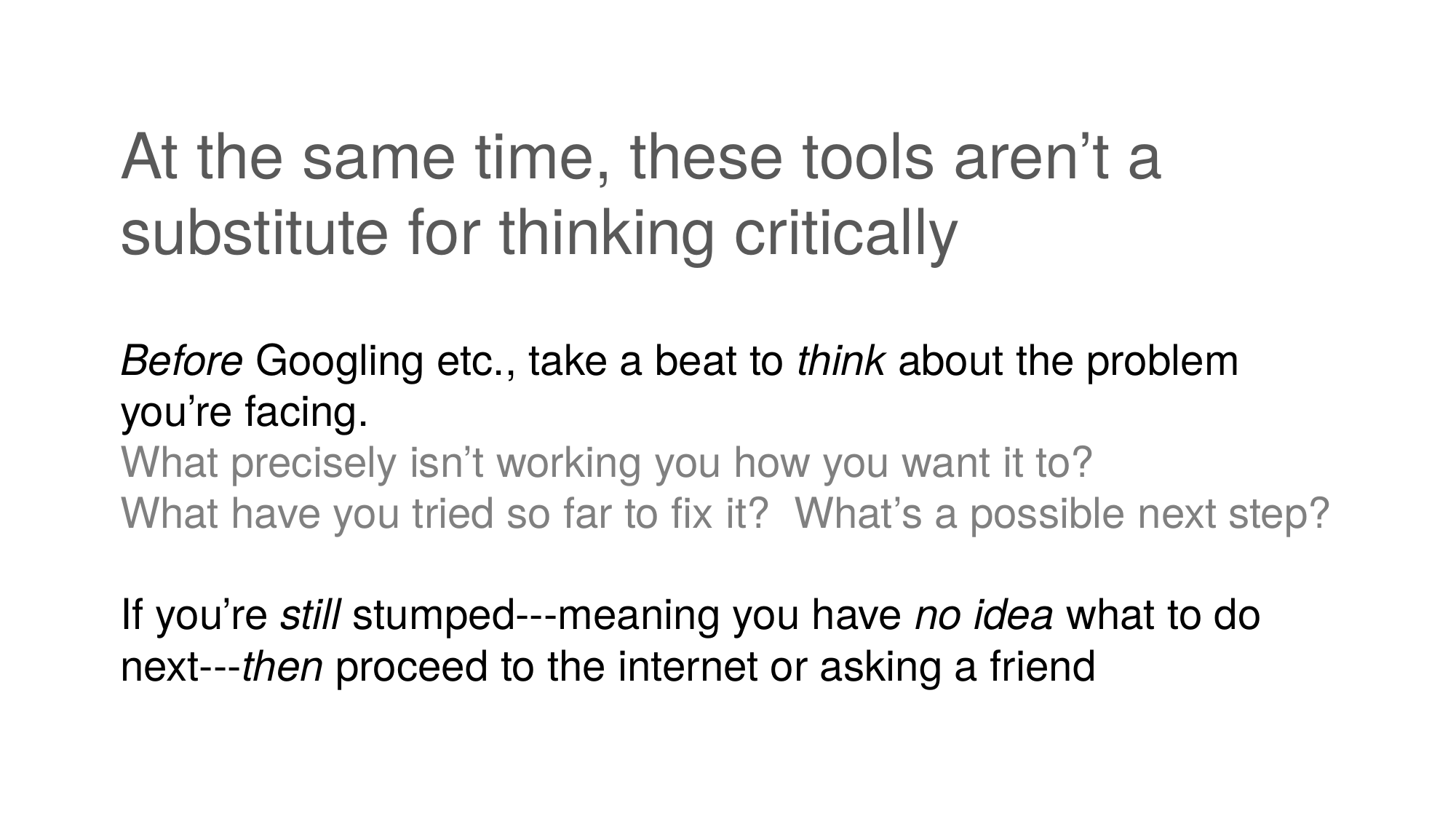

# At the same time, these tools aren’t a substitute for thinking critically
Before Googling etc., take a beat to think about the problem you’re facing.
What precisely isn’t working you how you want it to?
What have you tried so far to fix it?  What’s a possible next step?

If you’re still stumped---meaning you have no idea what to do next---then proceed to the internet or asking a friend